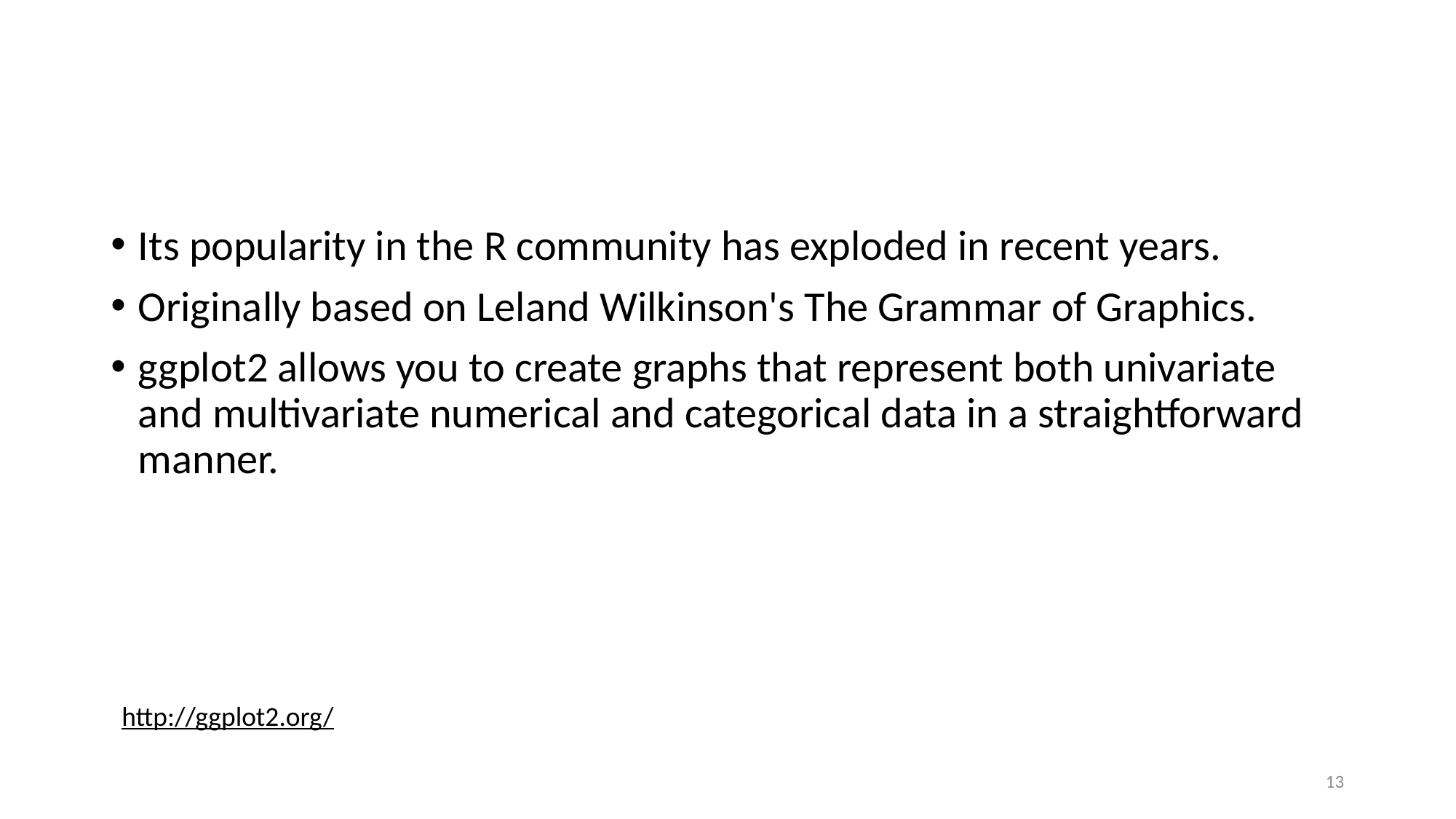

#
Its popularity in the R community has exploded in recent years.
Originally based on Leland Wilkinson's The Grammar of Graphics.
ggplot2 allows you to create graphs that represent both univariate and multivariate numerical and categorical data in a straightforward manner.
http://ggplot2.org/
13